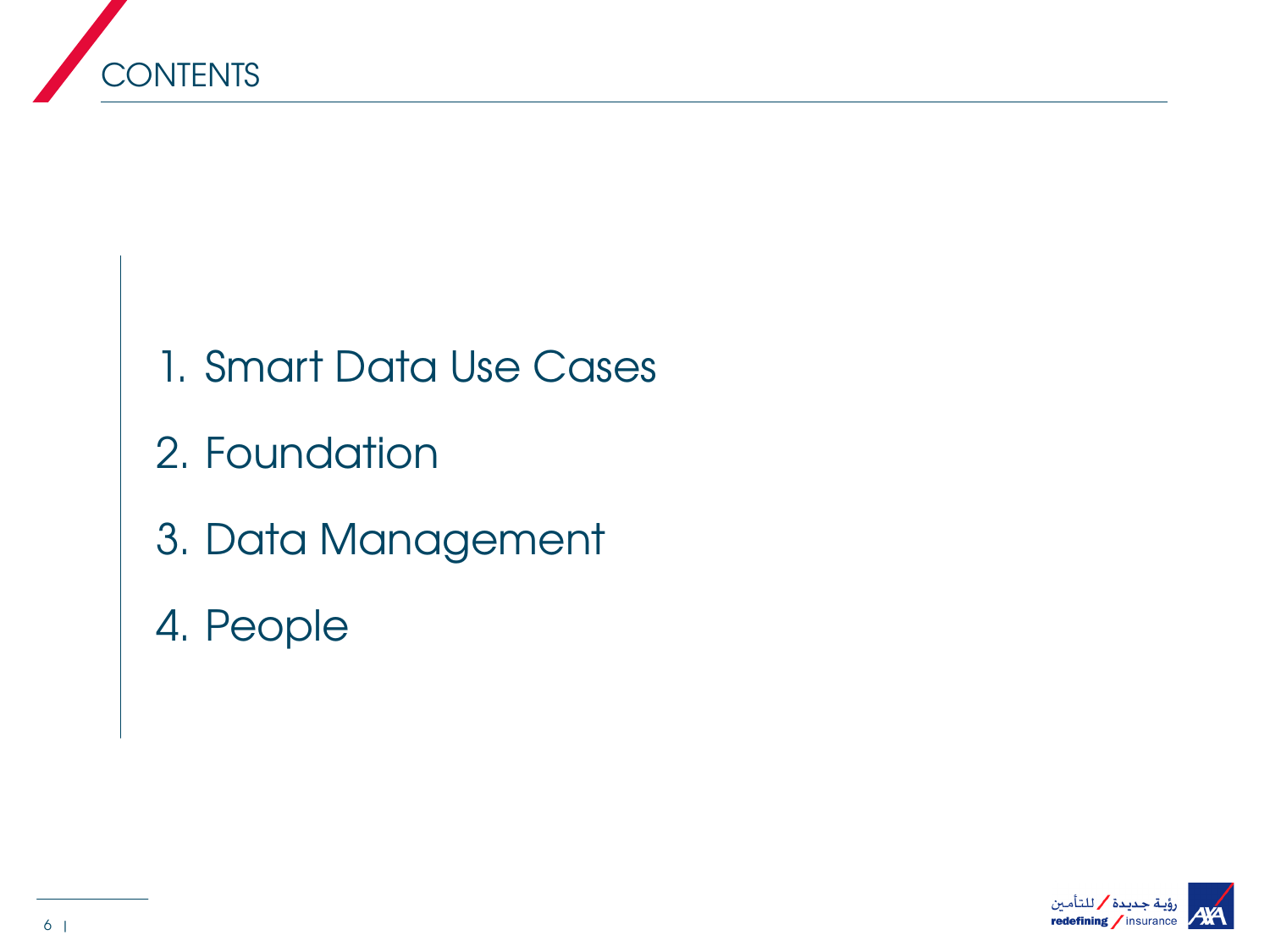

# CONTENTS
Smart Data Use Cases
Foundation
Data Management
People
6   |